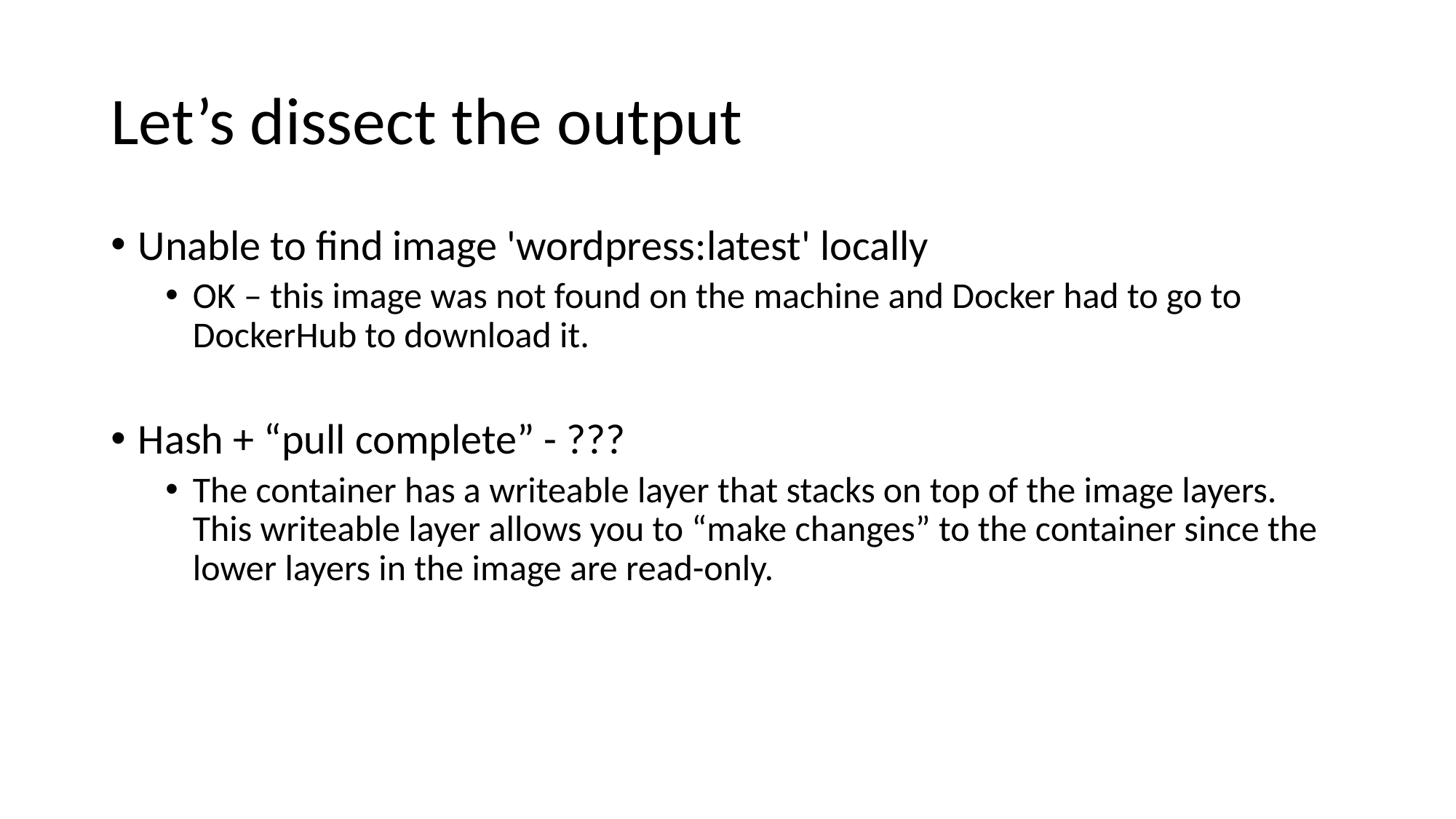

# Let’s dissect the output
Unable to find image 'wordpress:latest' locally
OK – this image was not found on the machine and Docker had to go to DockerHub to download it.

Hash + “pull complete” - ???
The container has a writeable layer that stacks on top of the image layers. This writeable layer allows you to “make changes” to the container since the lower layers in the image are read-only.